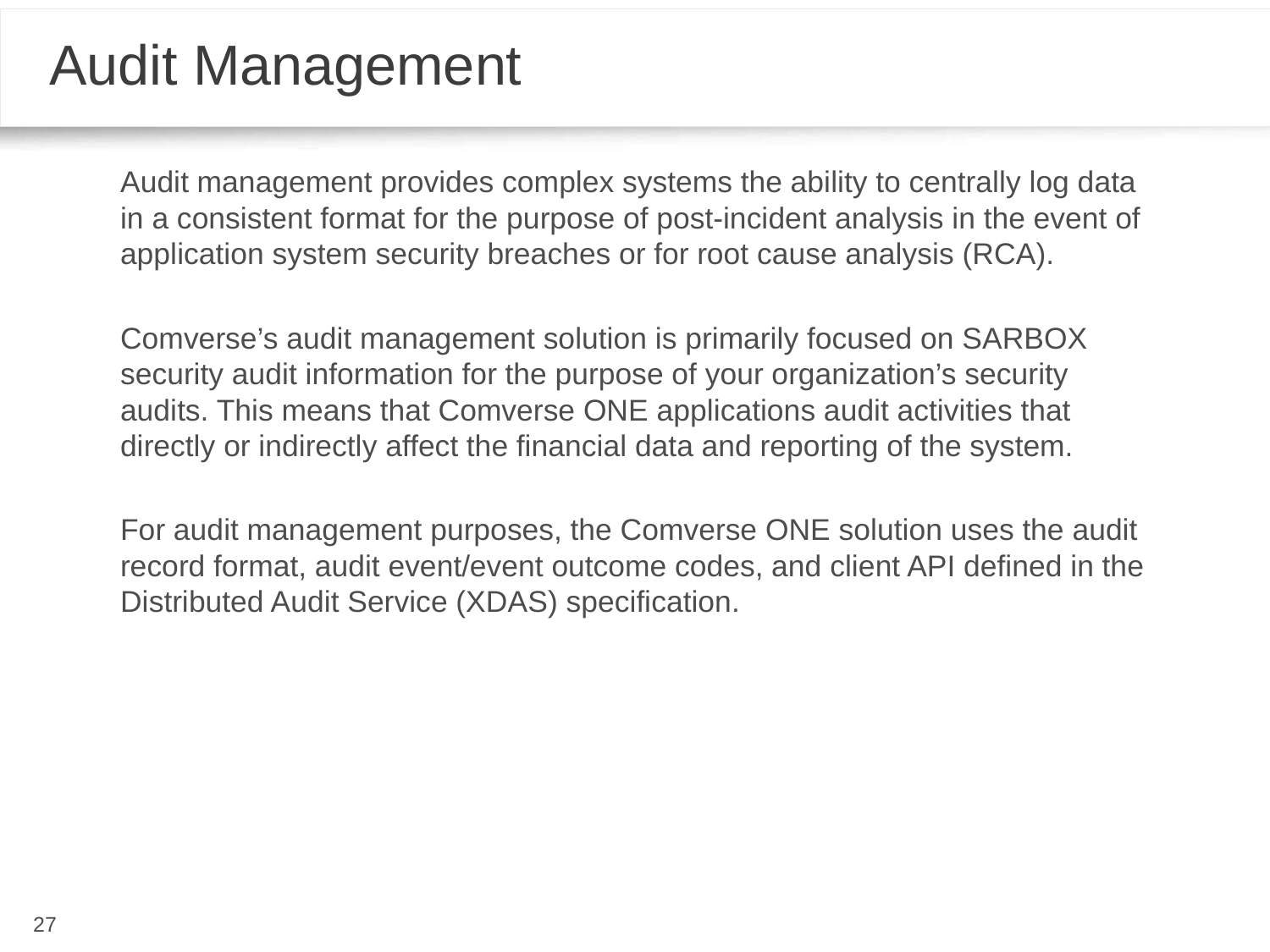

# Audit Management
Audit management provides complex systems the ability to centrally log data in a consistent format for the purpose of post-incident analysis in the event of application system security breaches or for root cause analysis (RCA).

Comverse’s audit management solution is primarily focused on SARBOX security audit information for the purpose of your organization’s security audits. This means that Comverse ONE applications audit activities that directly or indirectly affect the financial data and reporting of the system.

For audit management purposes, the Comverse ONE solution uses the audit record format, audit event/event outcome codes, and client API defined in the Distributed Audit Service (XDAS) specification.
27